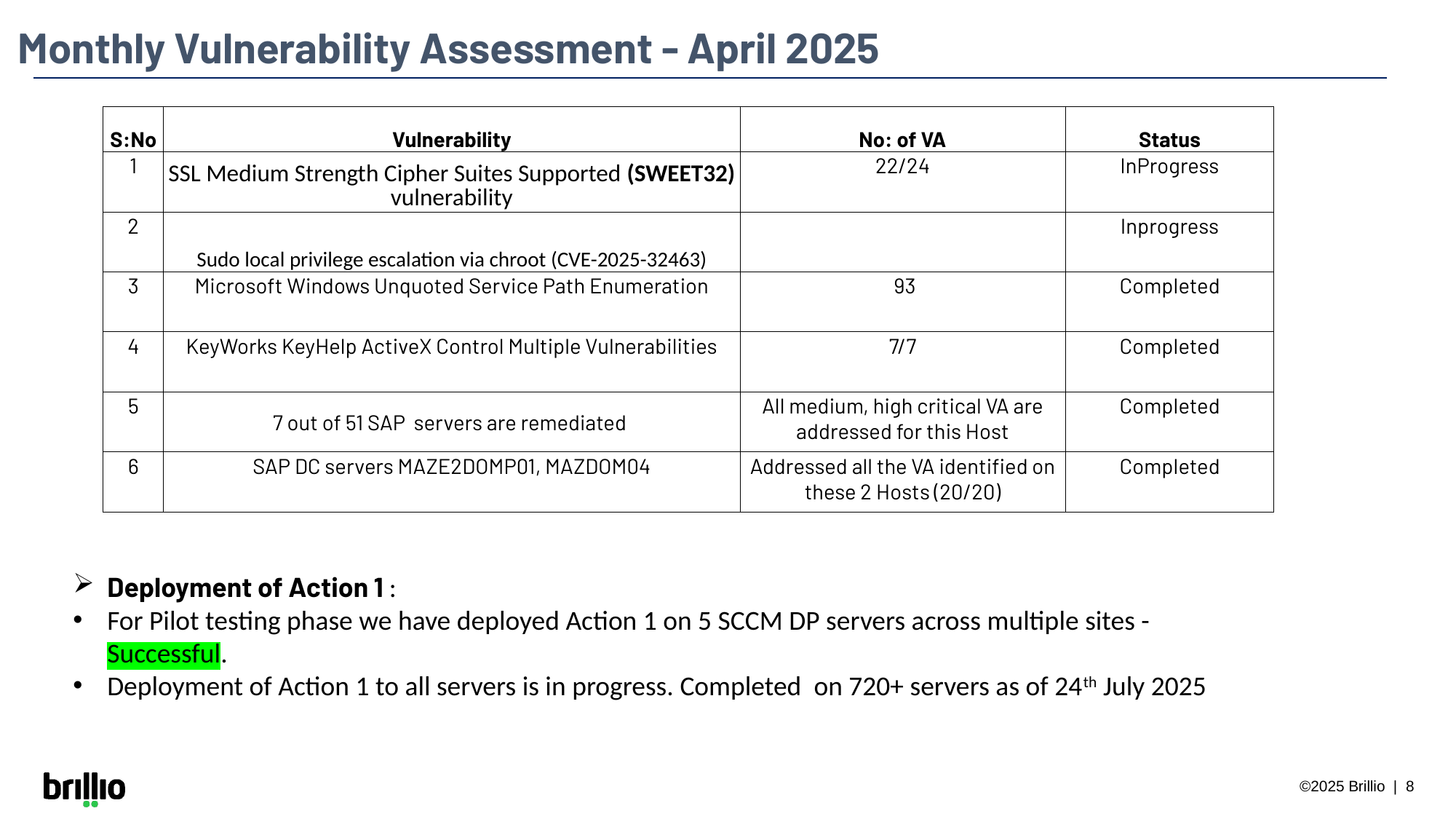

Monthly Vulnerability Assessment - April 2025

| S:No | Vulnerability | No: of VA | Status |
| --- | --- | --- | --- |
| 1 | SSL Medium Strength Cipher Suites Supported (SWEET32) vulnerability | 22/24 | InProgress |
| 2 | Sudo local privilege escalation via chroot (CVE-2025-32463) |  | Inprogress |
| 3 | Microsoft Windows Unquoted Service Path Enumeration | 93 | Completed |
| 4 | KeyWorks KeyHelp ActiveX Control Multiple Vulnerabilities | 7/7 | Completed |
| 5 | 7 out of 51 SAP servers are remediated | All medium, high critical VA are addressed for this Host | Completed |
| 6 | SAP DC servers MAZE2DOMP01, MAZDOM04 | Addressed all the VA identified on these 2 Hosts (20/20) | Completed |
Deployment of Action 1 :
For Pilot testing phase we have deployed Action 1 on 5 SCCM DP servers across multiple sites -  Successful.
Deployment of Action 1 to all servers is in progress. Completed  on 720+ servers as of 24th July 2025

©2025 Brillio  |  8